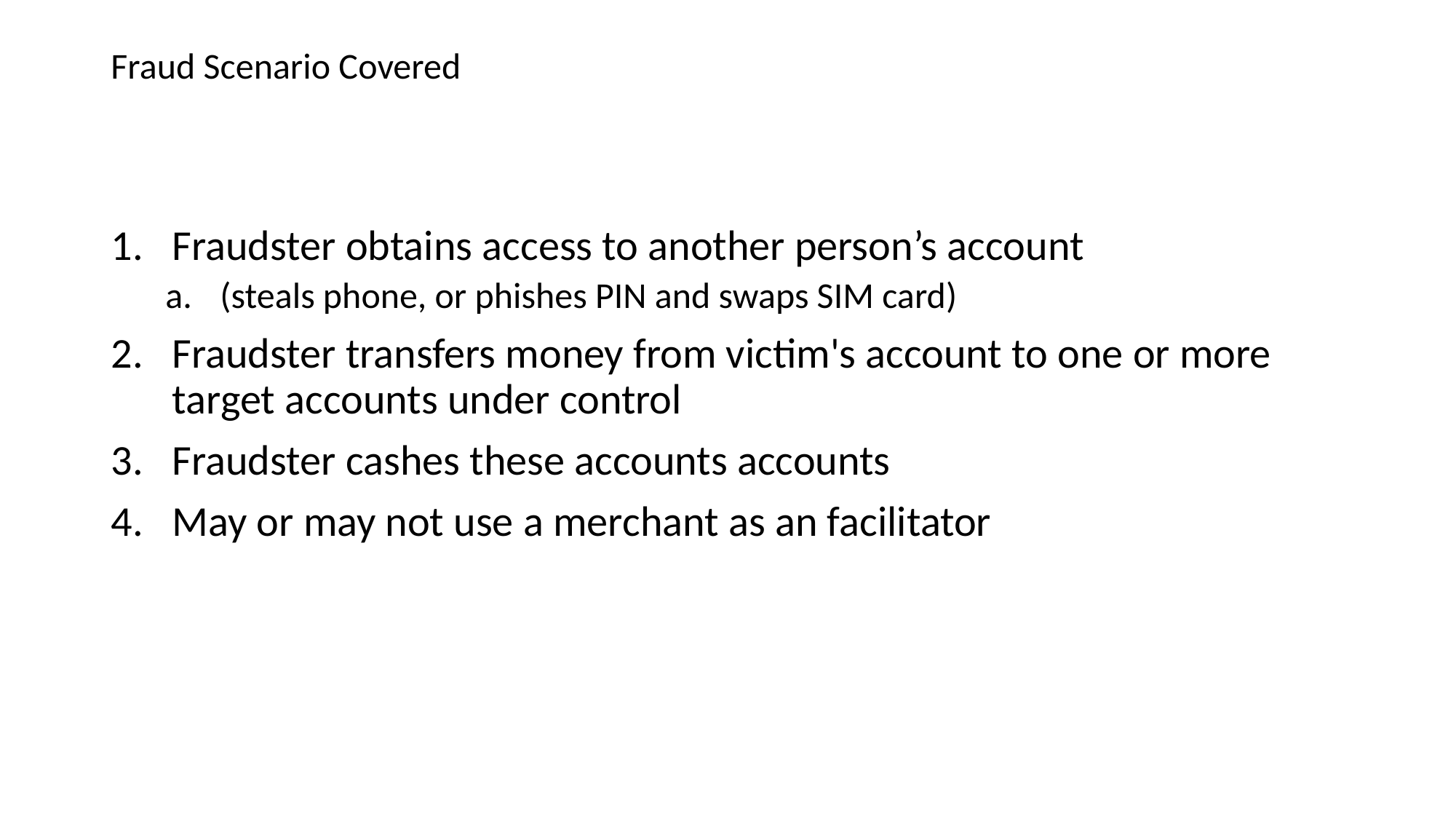

# Fraud Scenario Covered
Fraudster obtains access to another person’s account
(steals phone, or phishes PIN and swaps SIM card)
Fraudster transfers money from victim's account to one or more target accounts under control
Fraudster cashes these accounts accounts
May or may not use a merchant as an facilitator